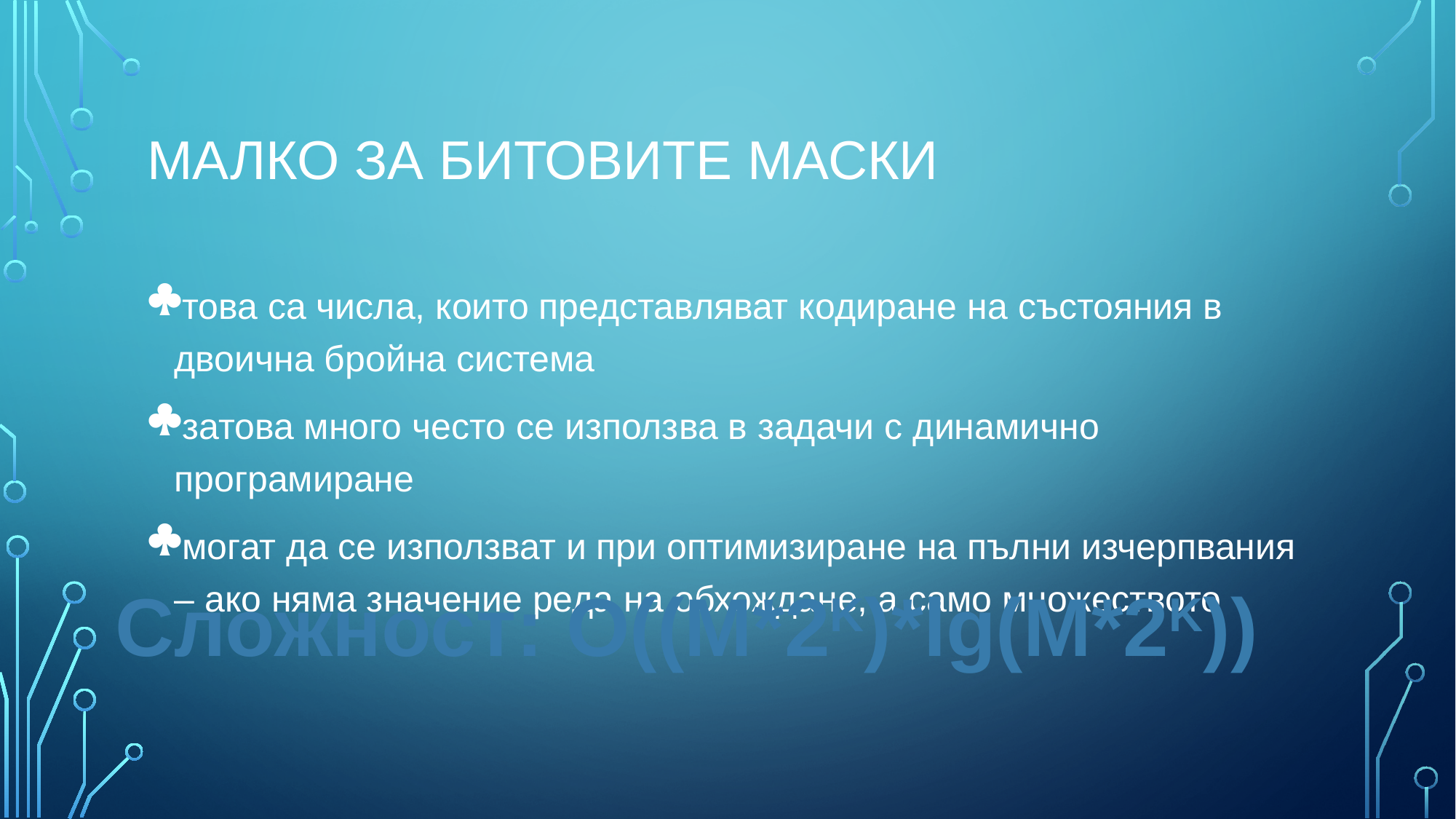

# МАЛКО ЗА БИТОВИТЕ МАСКИ
това са числа, които представляват кодиране на състояния в двоична бройна система
затова много често се използва в задачи с динамично програмиране
могат да се използват и при оптимизиране на пълни изчерпвания – ако няма значение реда на обхождане, а само множеството
Сложност: О((M*2K)*lg(M*2K))